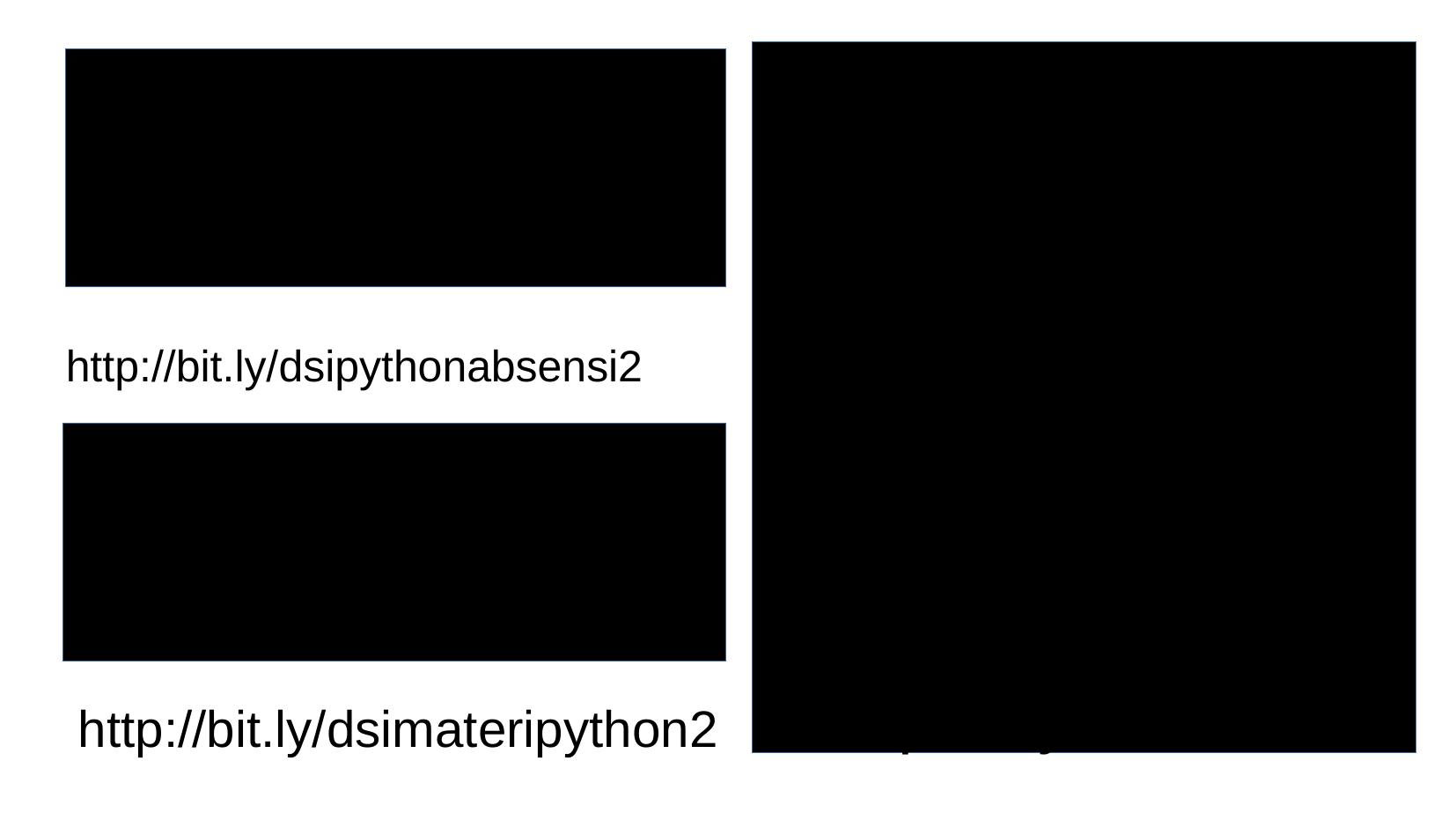

WIFI
Access Point 1:
Hadimaster
Password:
mas1234ter
Access Point 2:
Gripen6
Password:
qwerty123456
Link Absensi
http://bit.ly/dsipythonabsensi2
Link File
http://bit.ly/dsimateripython2